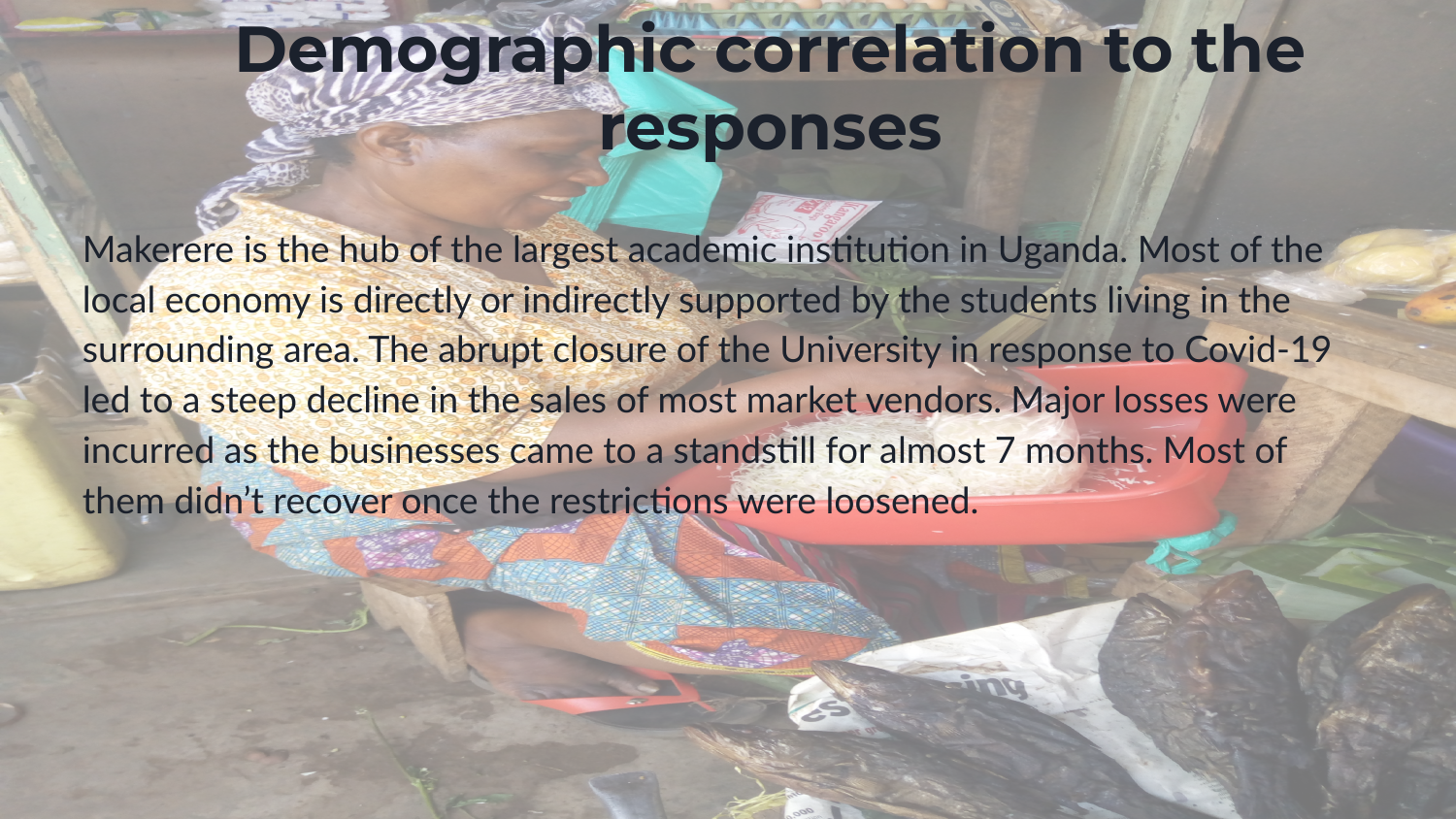

# Demographic correlation to the responses

Makerere is the hub of the largest academic institution in Uganda. Most of the local economy is directly or indirectly supported by the students living in the surrounding area. The abrupt closure of the University in response to Covid-19 led to a steep decline in the sales of most market vendors. Major losses were incurred as the businesses came to a standstill for almost 7 months. Most of them didn’t recover once the restrictions were loosened.